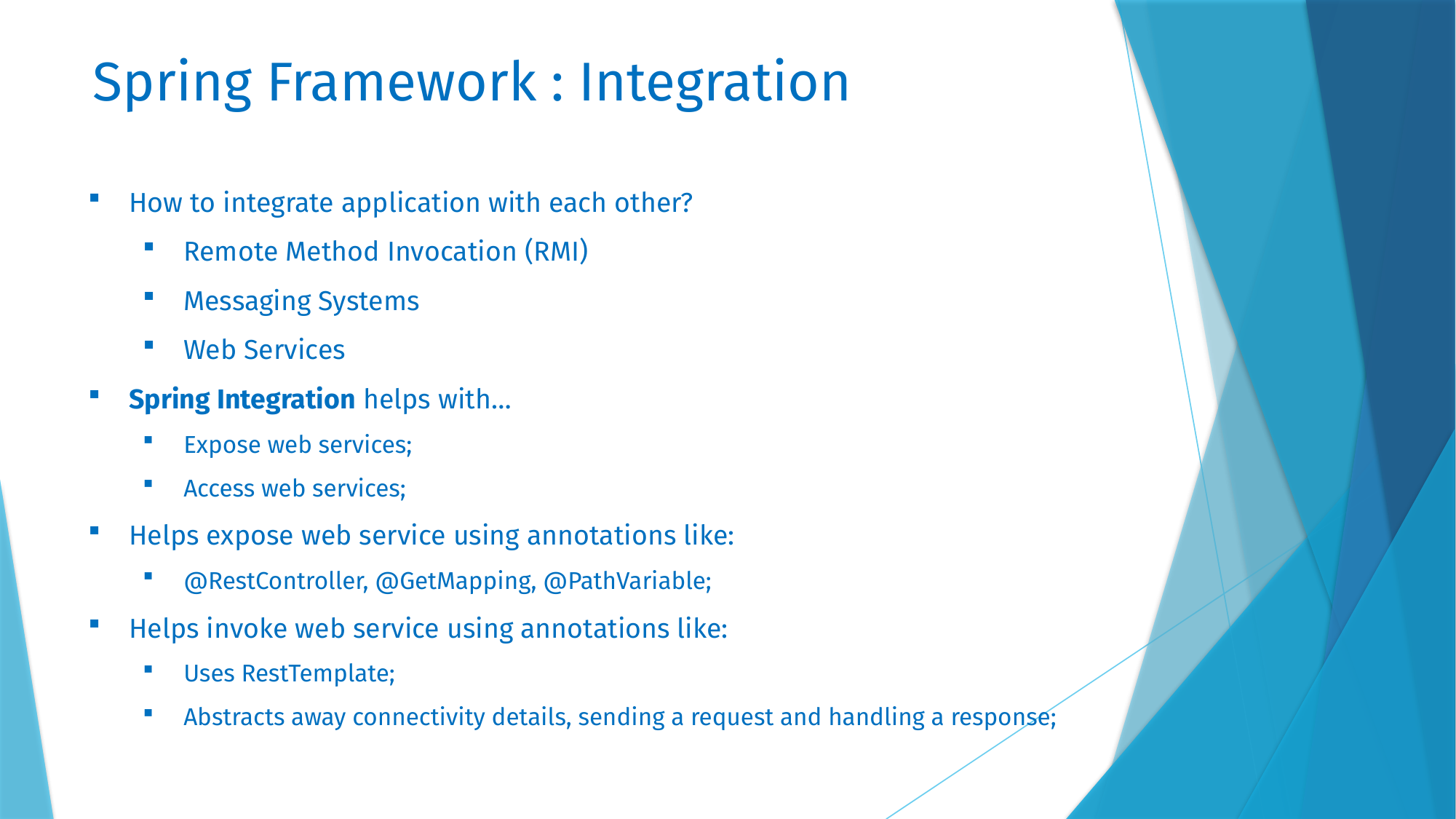

# Spring Framework : Integration

How to integrate application with each other?
Remote Method Invocation (RMI)
Messaging Systems
Web Services
Spring Integration helps with…
Expose web services;
Access web services;
Helps expose web service using annotations like:
@RestController, @GetMapping, @PathVariable;
Helps invoke web service using annotations like:
Uses RestTemplate;
Abstracts away connectivity details, sending a request and handling a response;